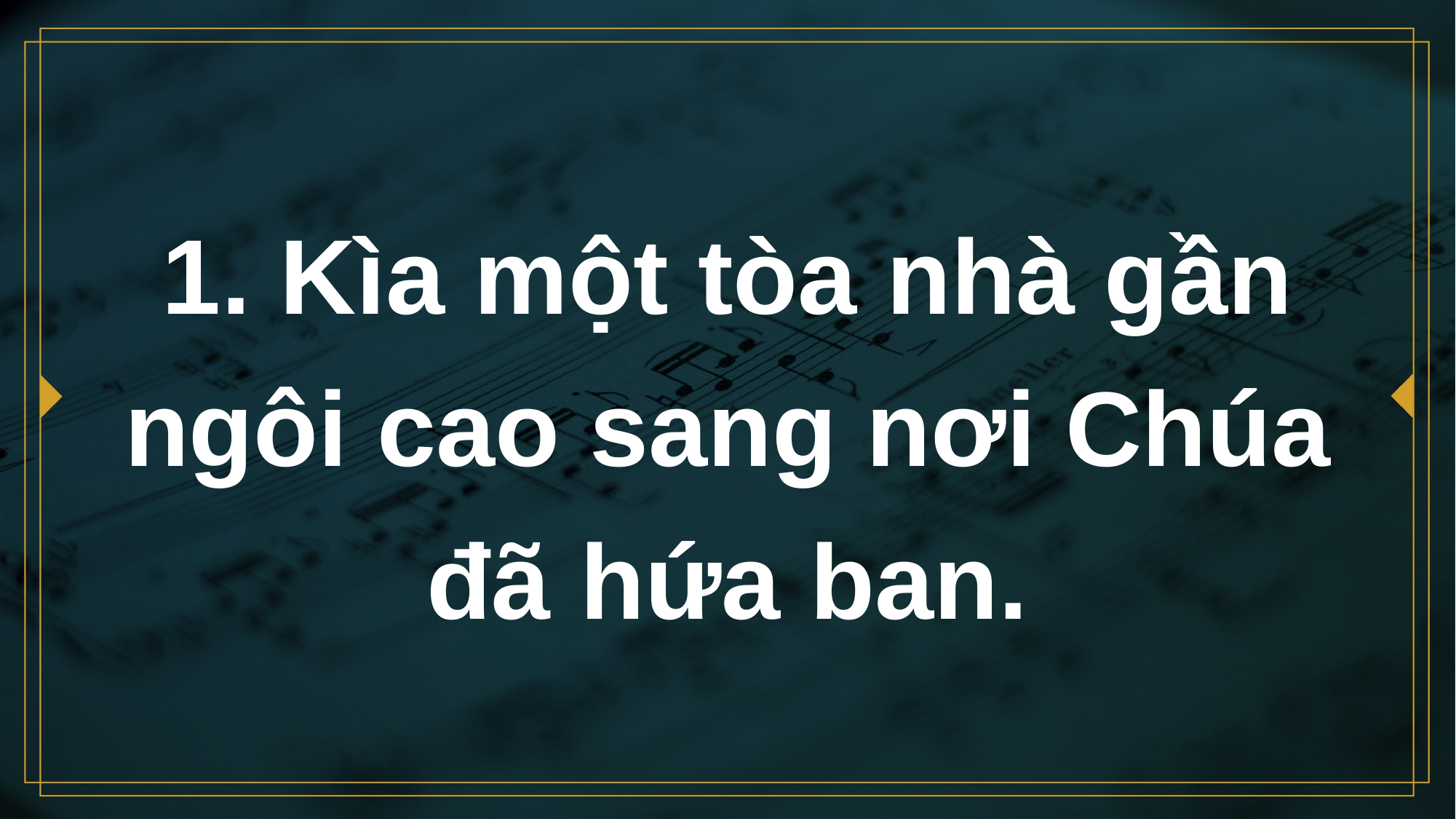

# 1. Kìa một tòa nhà gần ngôi cao sang nơi Chúa đã hứa ban.